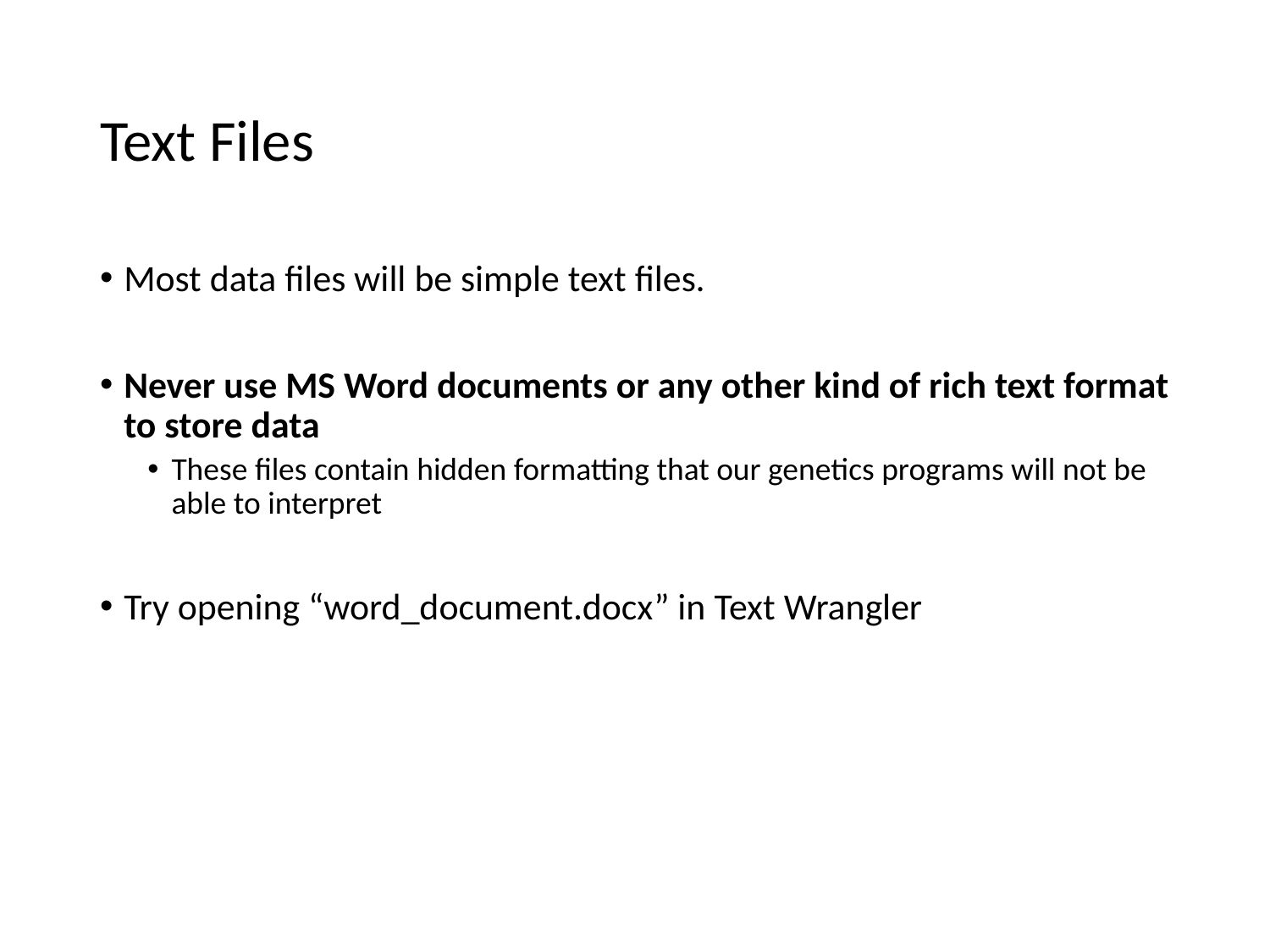

# Text Files
Most data files will be simple text files.

Never use MS Word documents or any other kind of rich text format to store data
These files contain hidden formatting that our genetics programs will not be able to interpret

Try opening “word_document.docx” in Text Wrangler